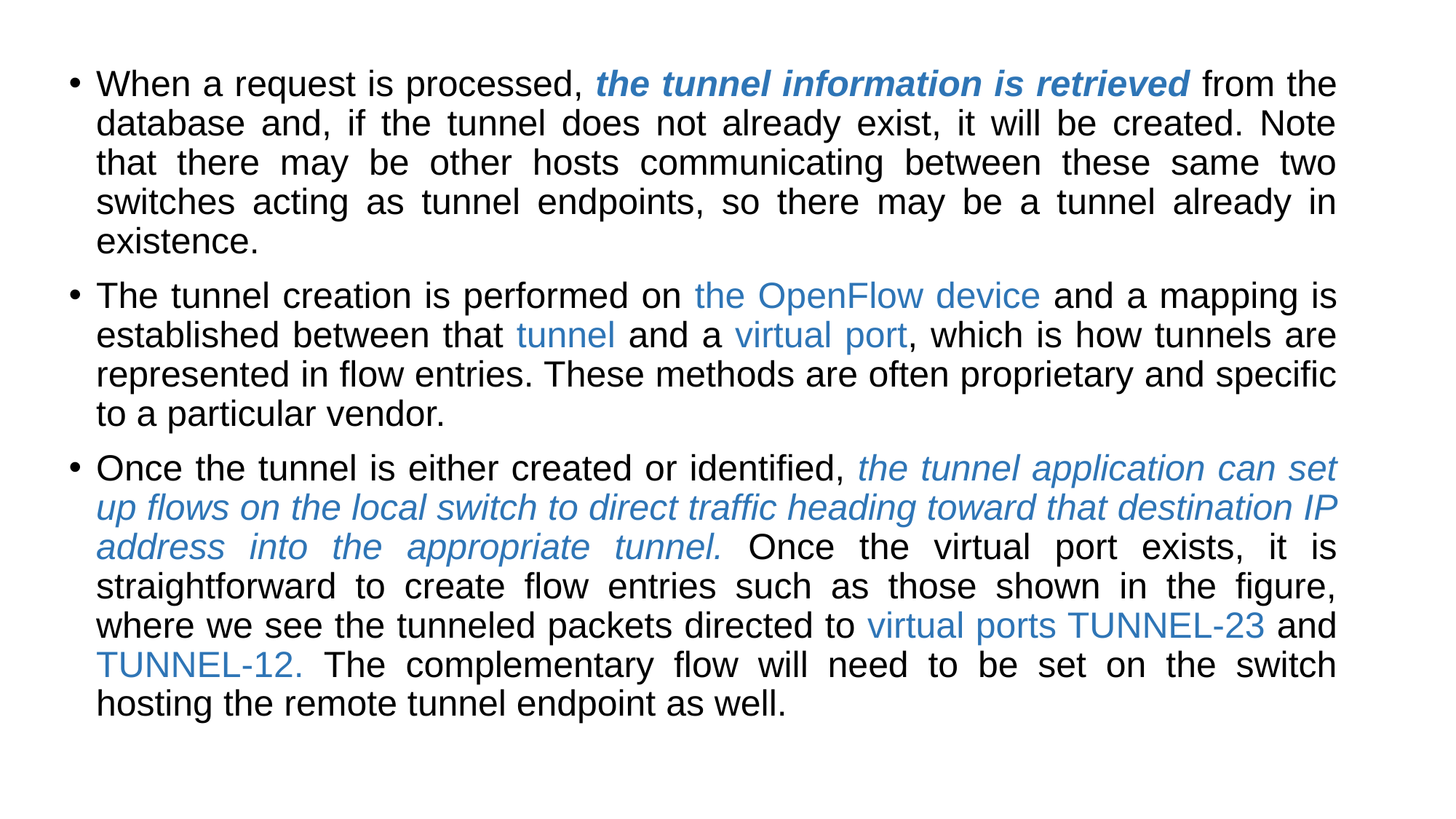

When a request is processed, the tunnel information is retrieved from the database and, if the tunnel does not already exist, it will be created. Note that there may be other hosts communicating between these same two switches acting as tunnel endpoints, so there may be a tunnel already in existence.
The tunnel creation is performed on the OpenFlow device and a mapping is established between that tunnel and a virtual port, which is how tunnels are represented in flow entries. These methods are often proprietary and specific to a particular vendor.
Once the tunnel is either created or identified, the tunnel application can set up flows on the local switch to direct traffic heading toward that destination IP address into the appropriate tunnel. Once the virtual port exists, it is straightforward to create flow entries such as those shown in the figure, where we see the tunneled packets directed to virtual ports TUNNEL-23 and TUNNEL-12. The complementary flow will need to be set on the switch hosting the remote tunnel endpoint as well.